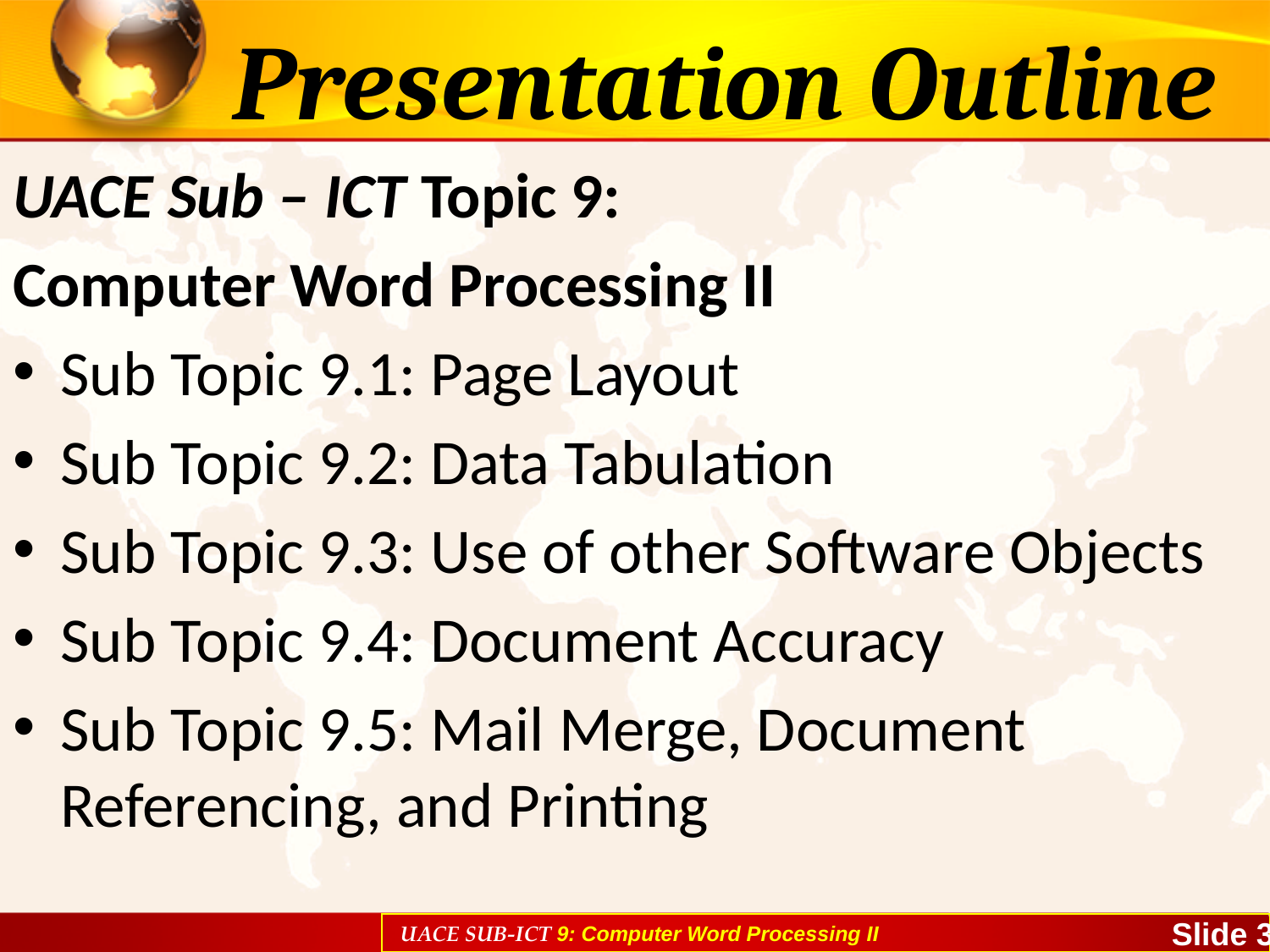

# Presentation Outline
UACE Sub – ICT Topic 9:
Computer Word Processing II
Sub Topic 9.1: Page Layout
Sub Topic 9.2: Data Tabulation
Sub Topic 9.3: Use of other Software Objects
Sub Topic 9.4: Document Accuracy
Sub Topic 9.5: Mail Merge, Document Referencing, and Printing